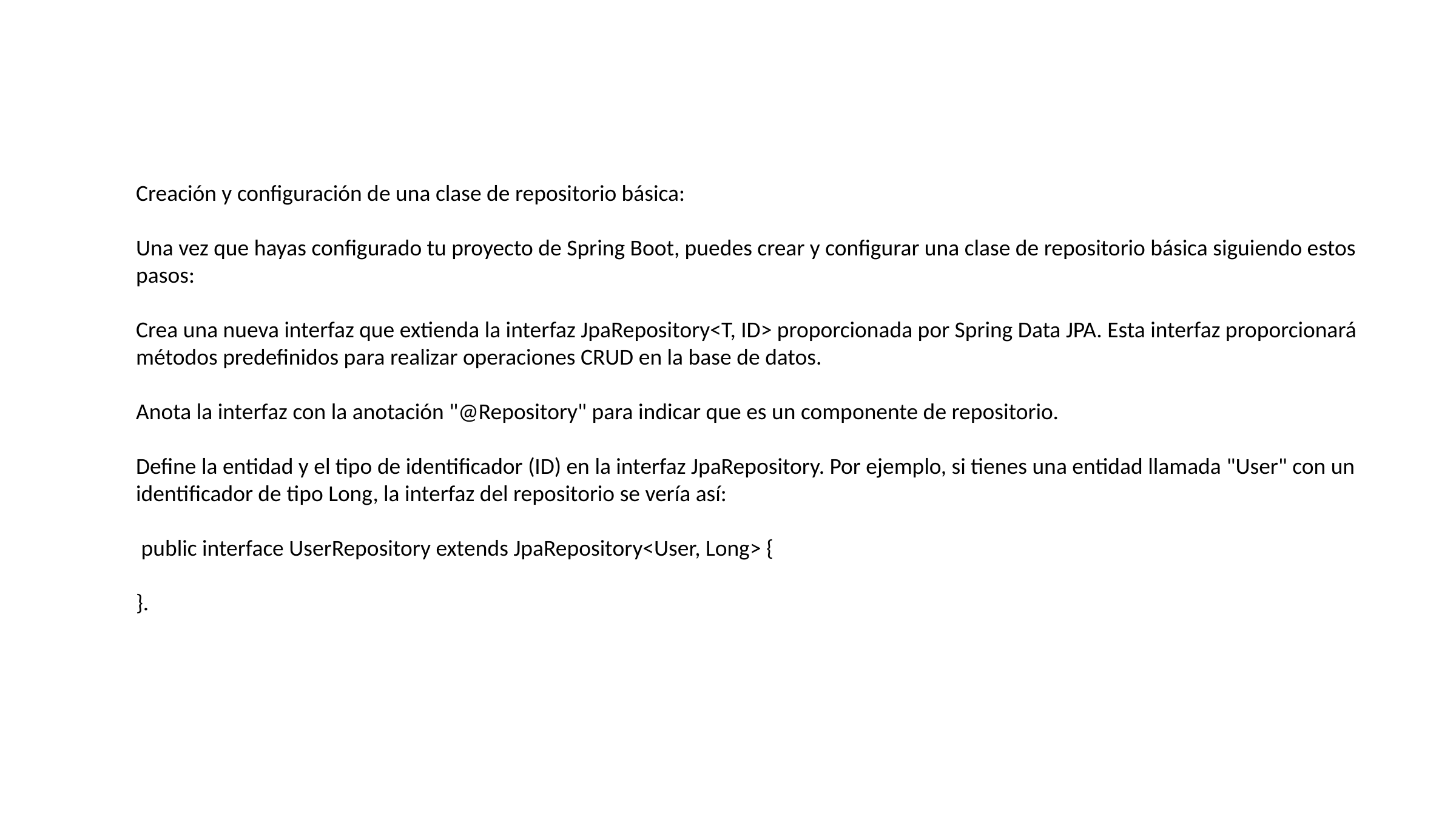

Creación y configuración de una clase de repositorio básica:

Una vez que hayas configurado tu proyecto de Spring Boot, puedes crear y configurar una clase de repositorio básica siguiendo estos pasos:

Crea una nueva interfaz que extienda la interfaz JpaRepository<T, ID> proporcionada por Spring Data JPA. Esta interfaz proporcionará métodos predefinidos para realizar operaciones CRUD en la base de datos.

Anota la interfaz con la anotación "@Repository" para indicar que es un componente de repositorio.

Define la entidad y el tipo de identificador (ID) en la interfaz JpaRepository. Por ejemplo, si tienes una entidad llamada "User" con un identificador de tipo Long, la interfaz del repositorio se vería así:

 public interface UserRepository extends JpaRepository<User, Long> {

}.